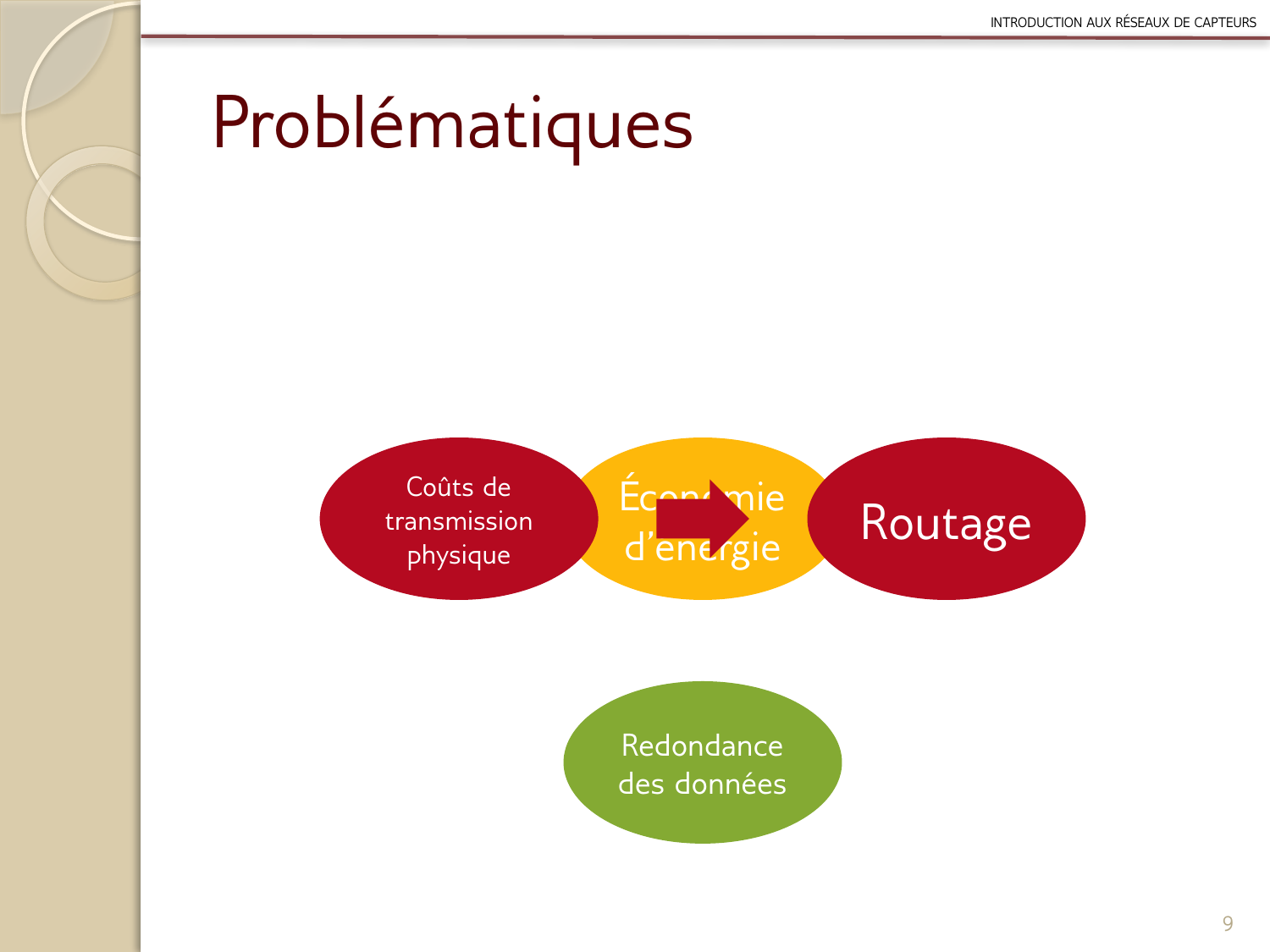

Introduction aux réseaux de capteurs
# Problématiques
Économie
d’énergie
Routage
Redondance des données
Coûts de transmission physique
9